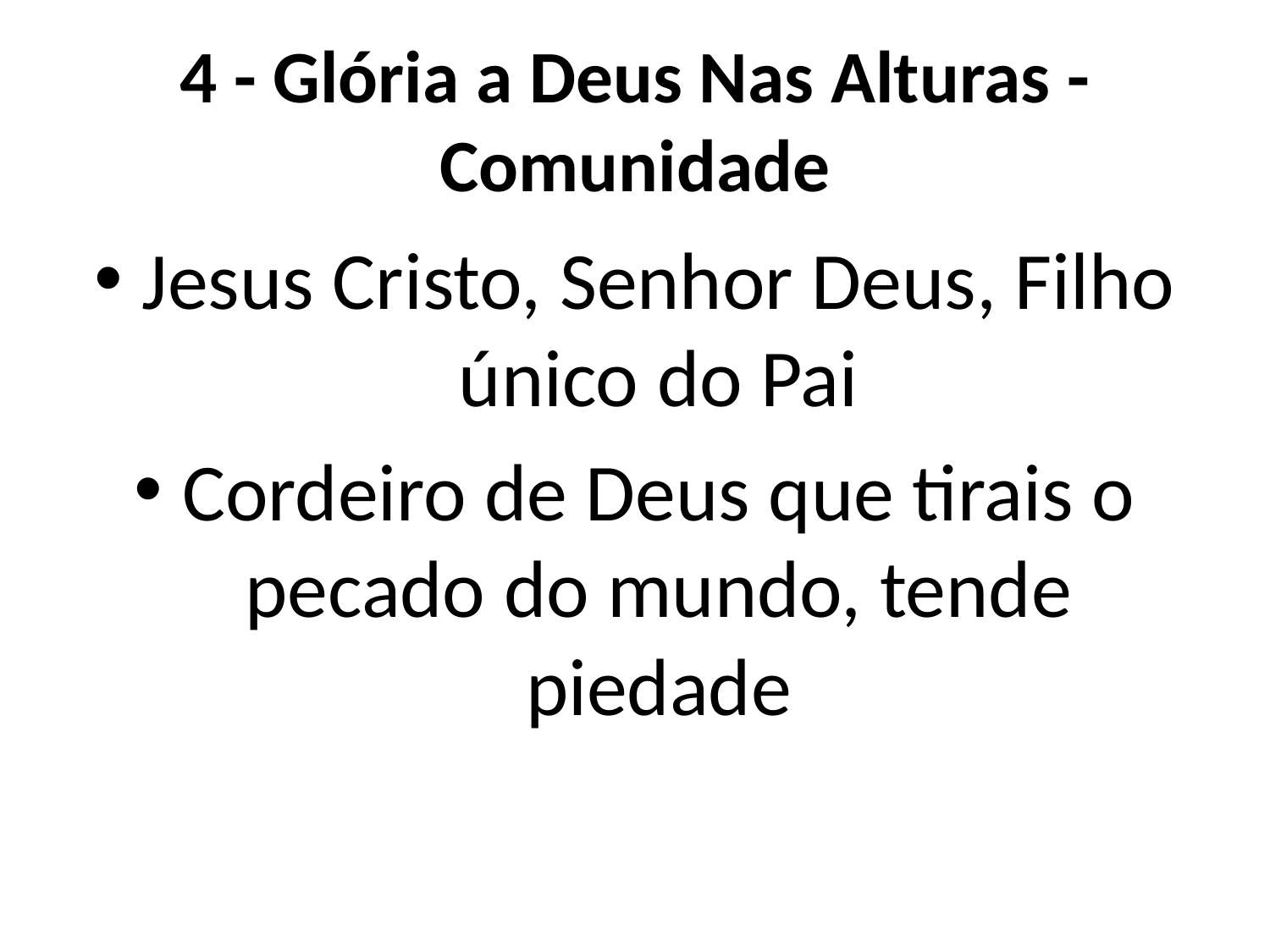

# 4 - Glória a Deus Nas Alturas - Comunidade
Jesus Cristo, Senhor Deus, Filho único do Pai
Cordeiro de Deus que tirais o pecado do mundo, tende piedade